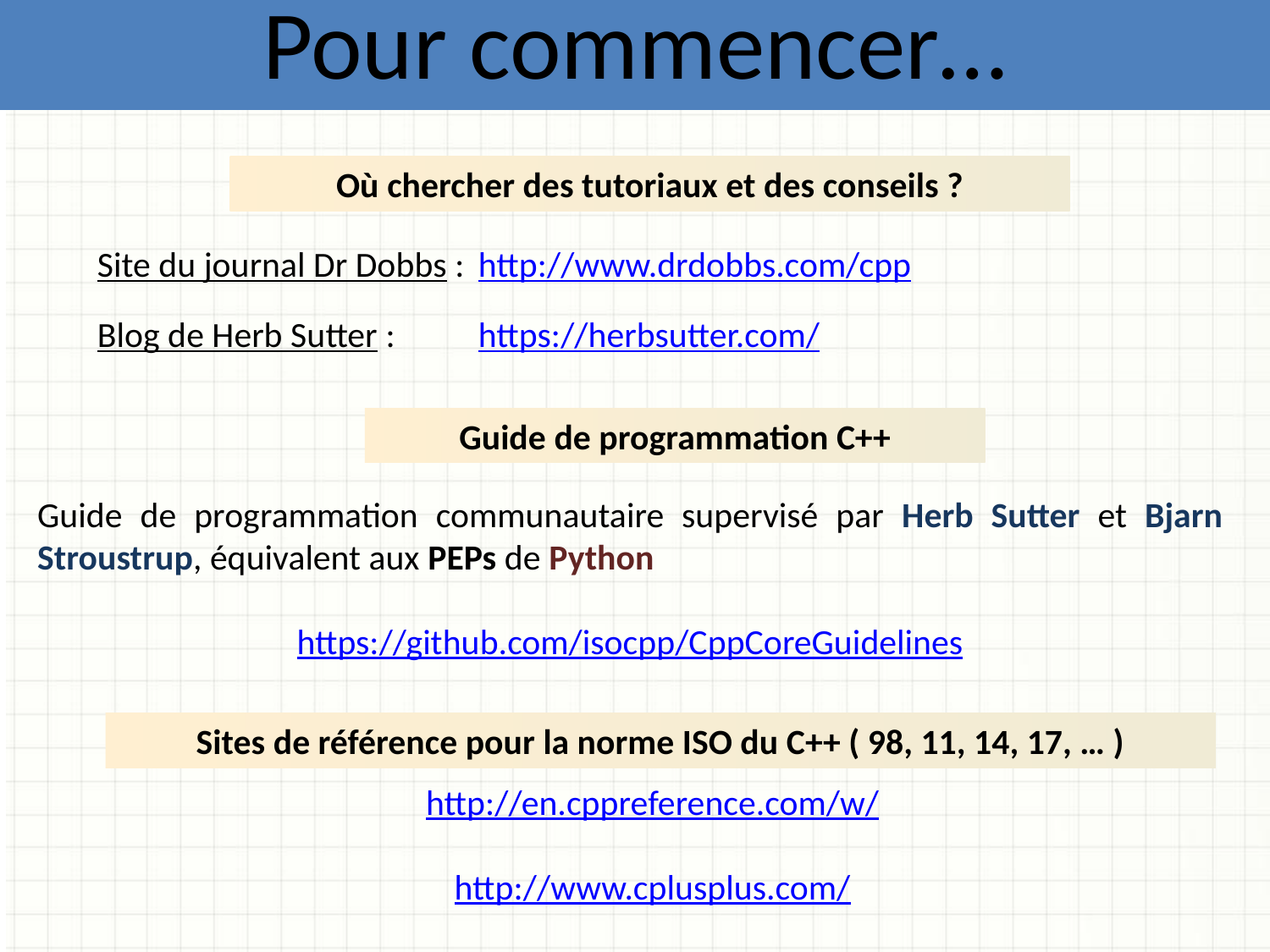

Pour commencer…
Où chercher des tutoriaux et des conseils ?
Site du journal Dr Dobbs : 	http://www.drdobbs.com/cpp
Blog de Herb Sutter : 	https://herbsutter.com/
Guide de programmation C++
Guide de programmation communautaire supervisé par Herb Sutter et Bjarn Stroustrup, équivalent aux PEPs de Python

https://github.com/isocpp/CppCoreGuidelines
Sites de référence pour la norme ISO du C++ ( 98, 11, 14, 17, … )
http://en.cppreference.com/w/

http://www.cplusplus.com/